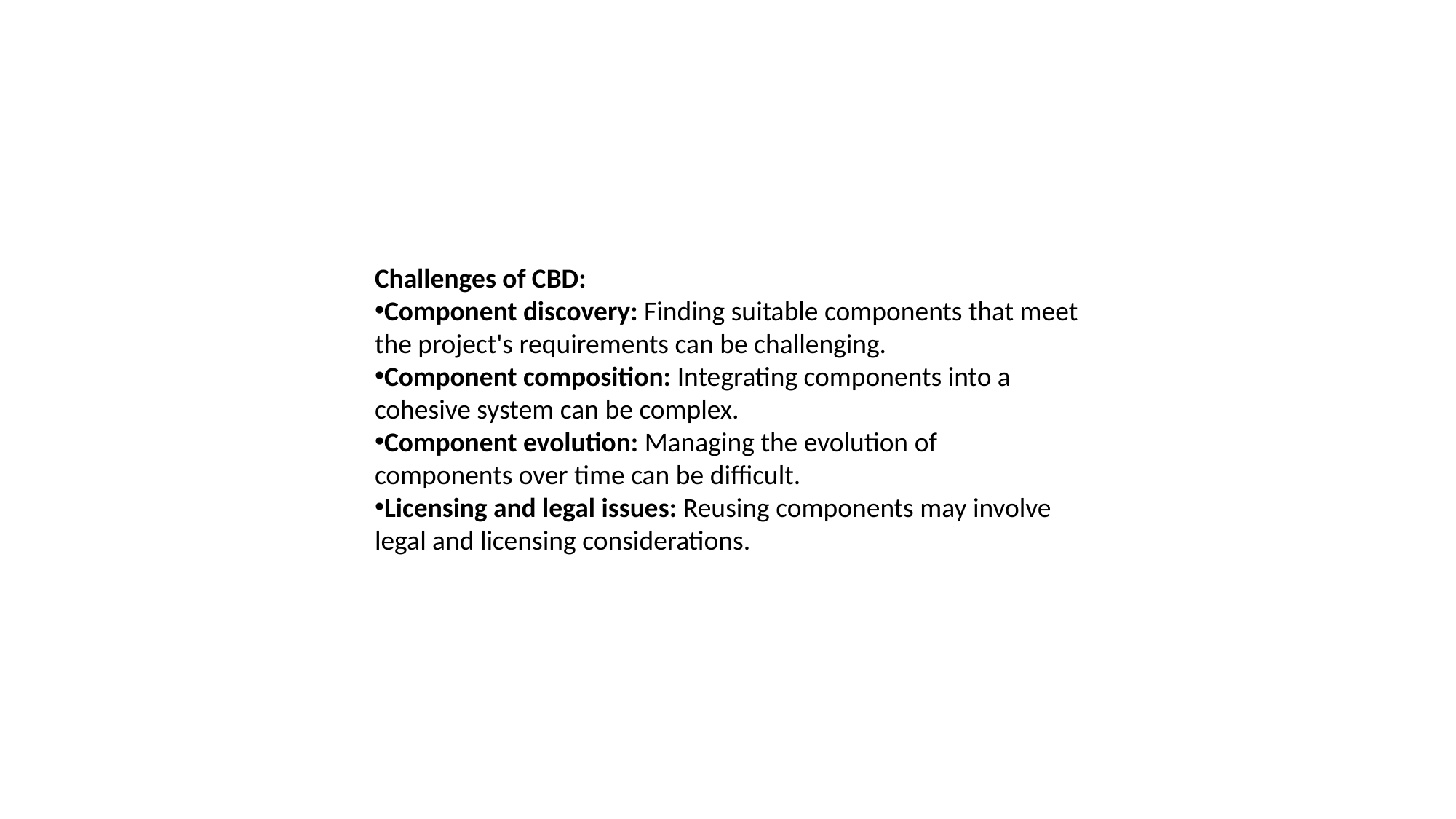

Challenges of CBD:
Component discovery: Finding suitable components that meet the project's requirements can be challenging.
Component composition: Integrating components into a cohesive system can be complex.
Component evolution: Managing the evolution of components over time can be difficult.
Licensing and legal issues: Reusing components may involve legal and licensing considerations.